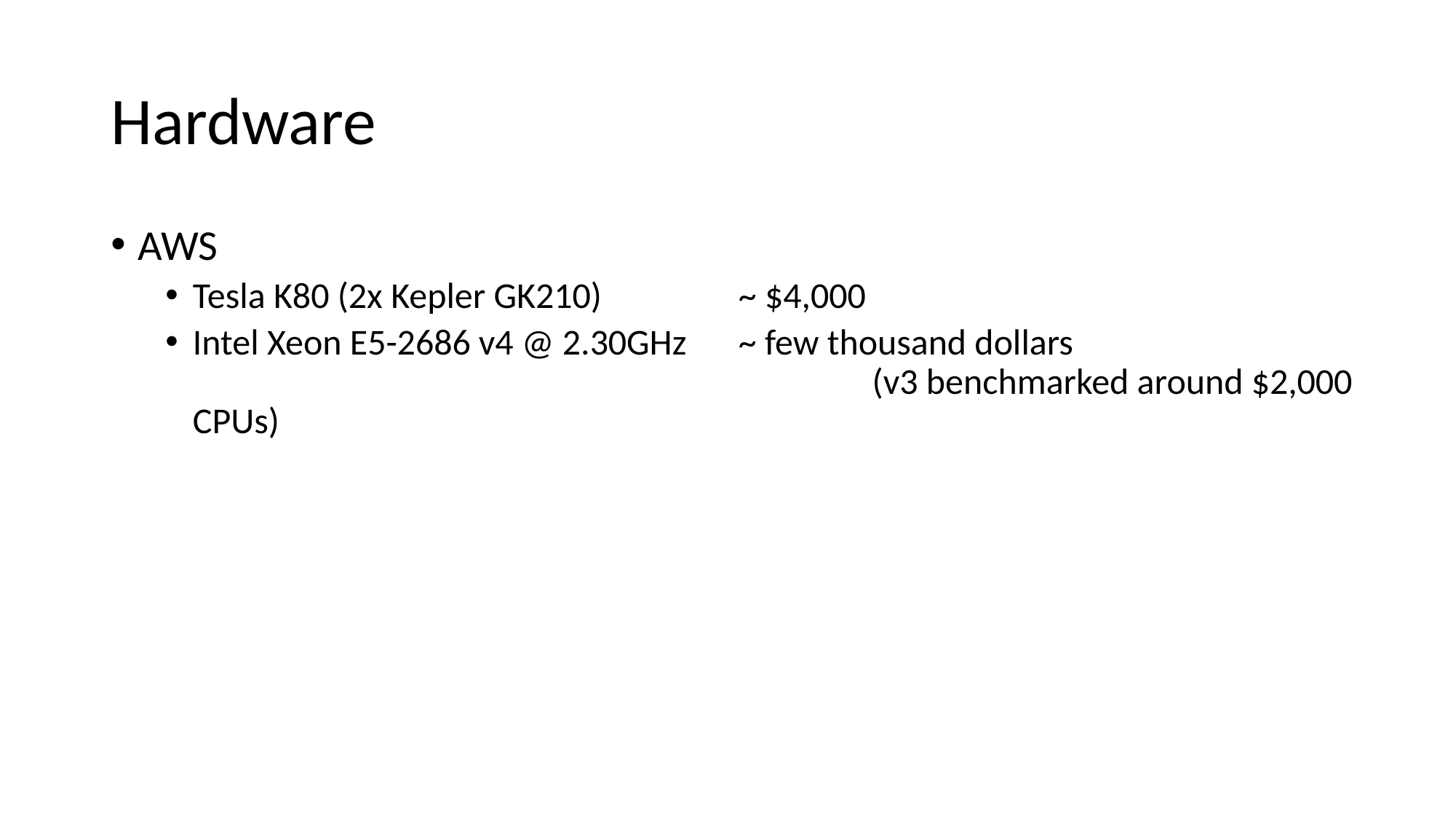

# Hardware
AWS
Tesla K80 (2x Kepler GK210)		~ $4,000
Intel Xeon E5-2686 v4 @ 2.30GHz	~ few thousand dollars
						   (v3 benchmarked around $2,000 CPUs)